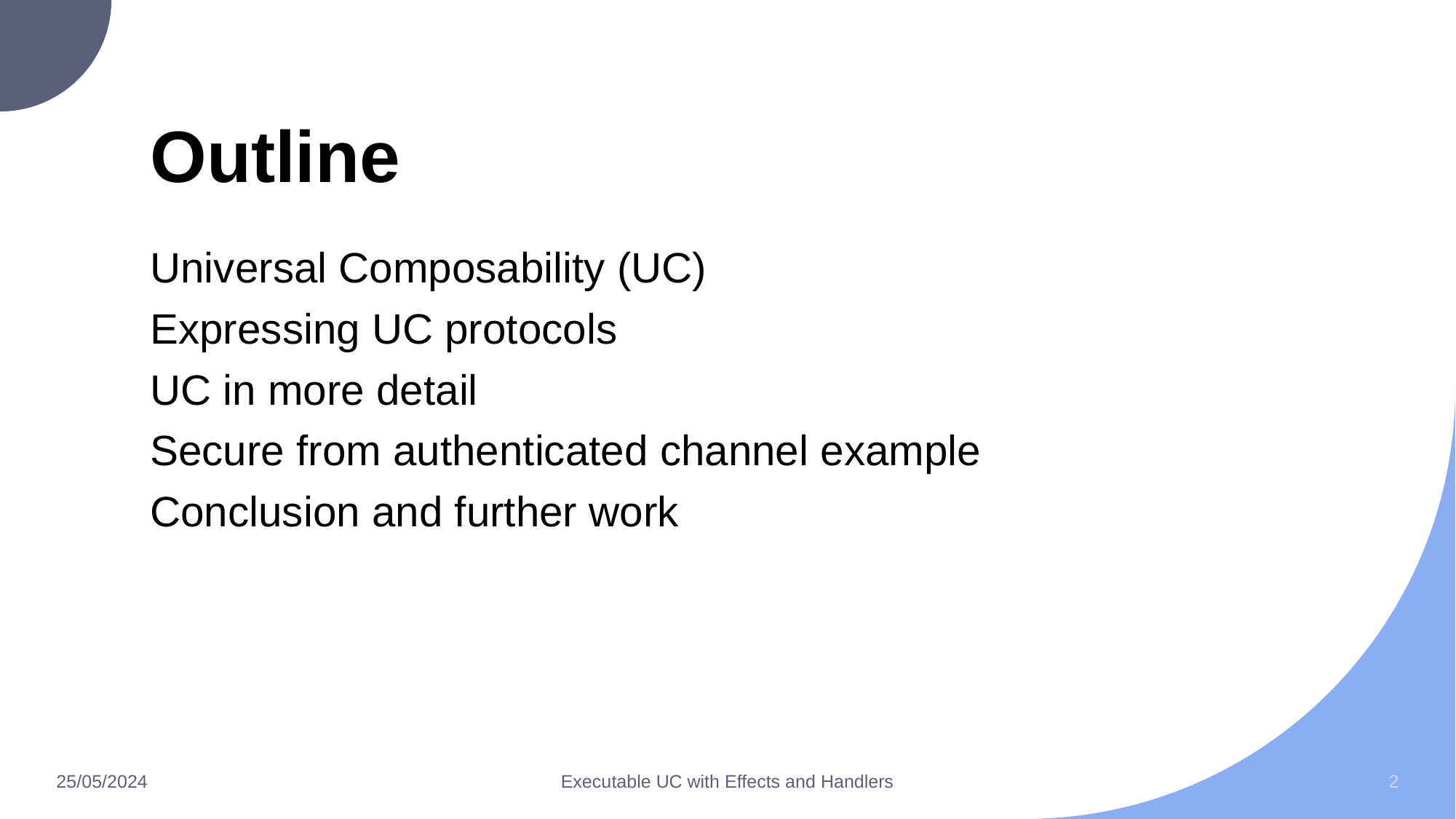

# Outline
Universal Composability (UC)
Expressing UC protocols
UC in more detail
Secure from authenticated channel example
Conclusion and further work
25/05/2024
Executable UC with Effects and Handlers
2